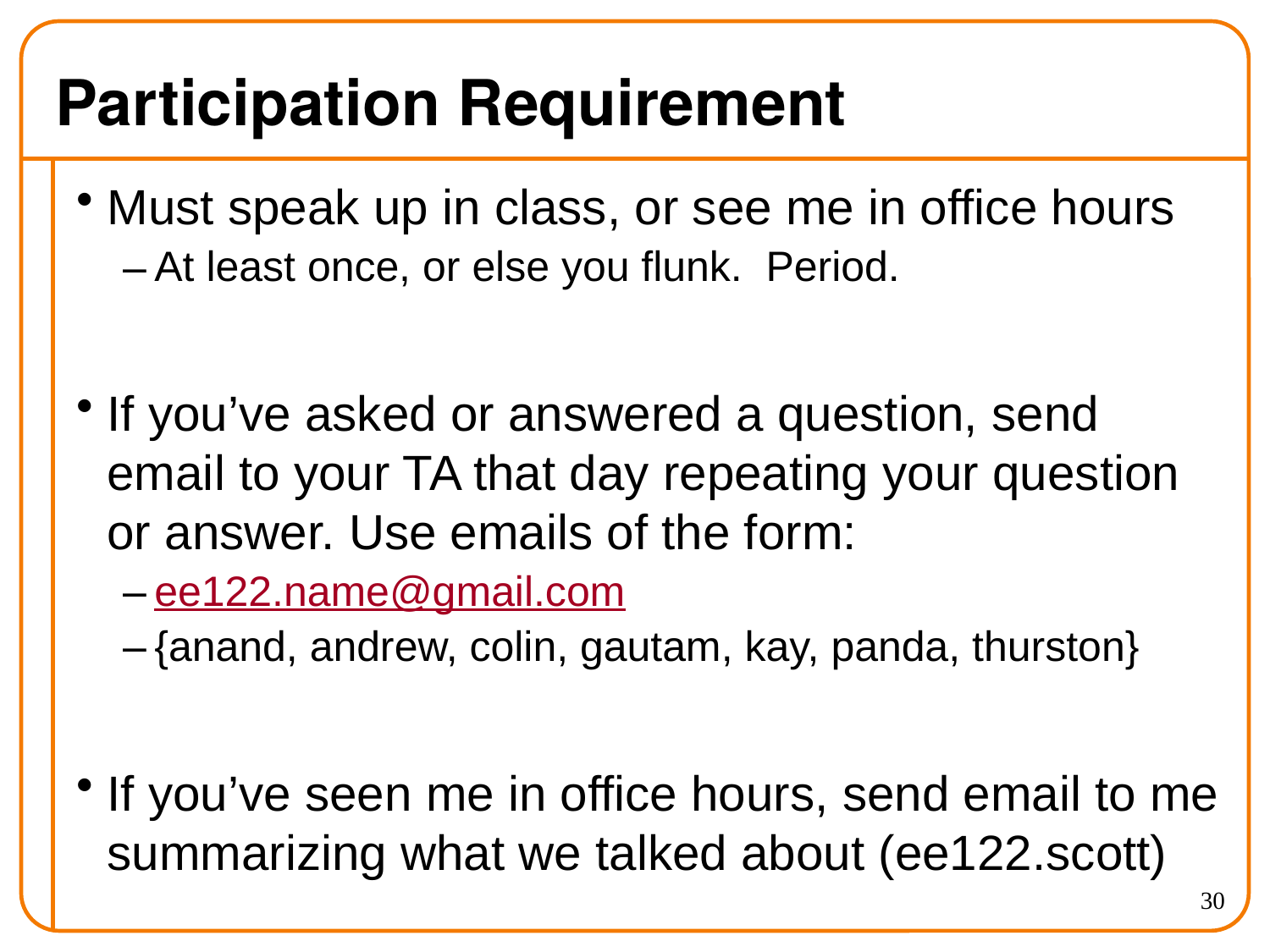

# Participation Requirement
Must speak up in class, or see me in office hours
At least once, or else you flunk.  Period.

If you’ve asked or answered a question, send email to your TA that day repeating your question or answer. Use emails of the form:
ee122.name@gmail.com
{anand, andrew, colin, gautam, kay, panda, thurston}

If you’ve seen me in office hours, send email to me summarizing what we talked about (ee122.scott)
30